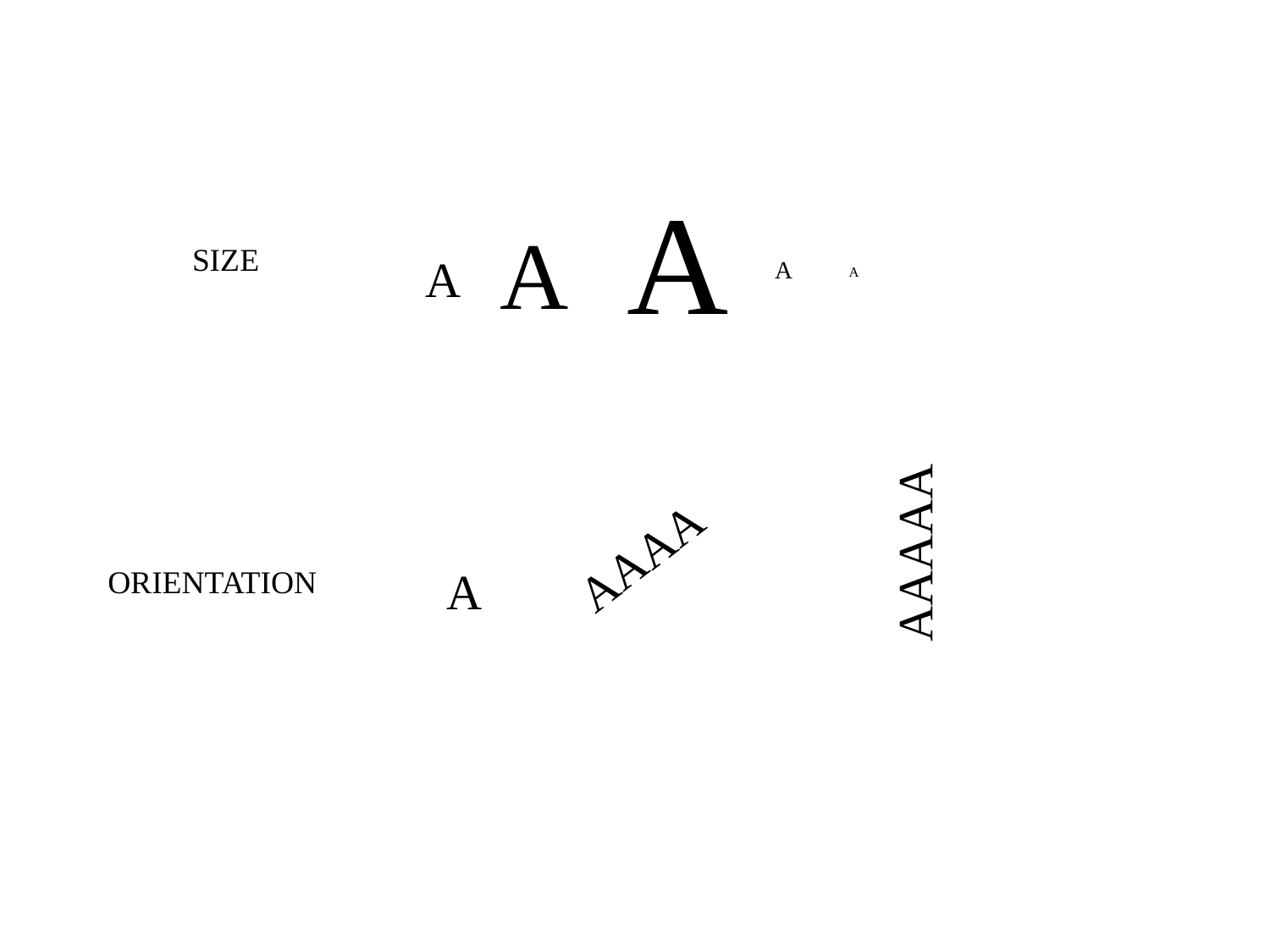

A
A
SIZE
A
A
A
AAAA
AAAAA
A
ORIENTATION